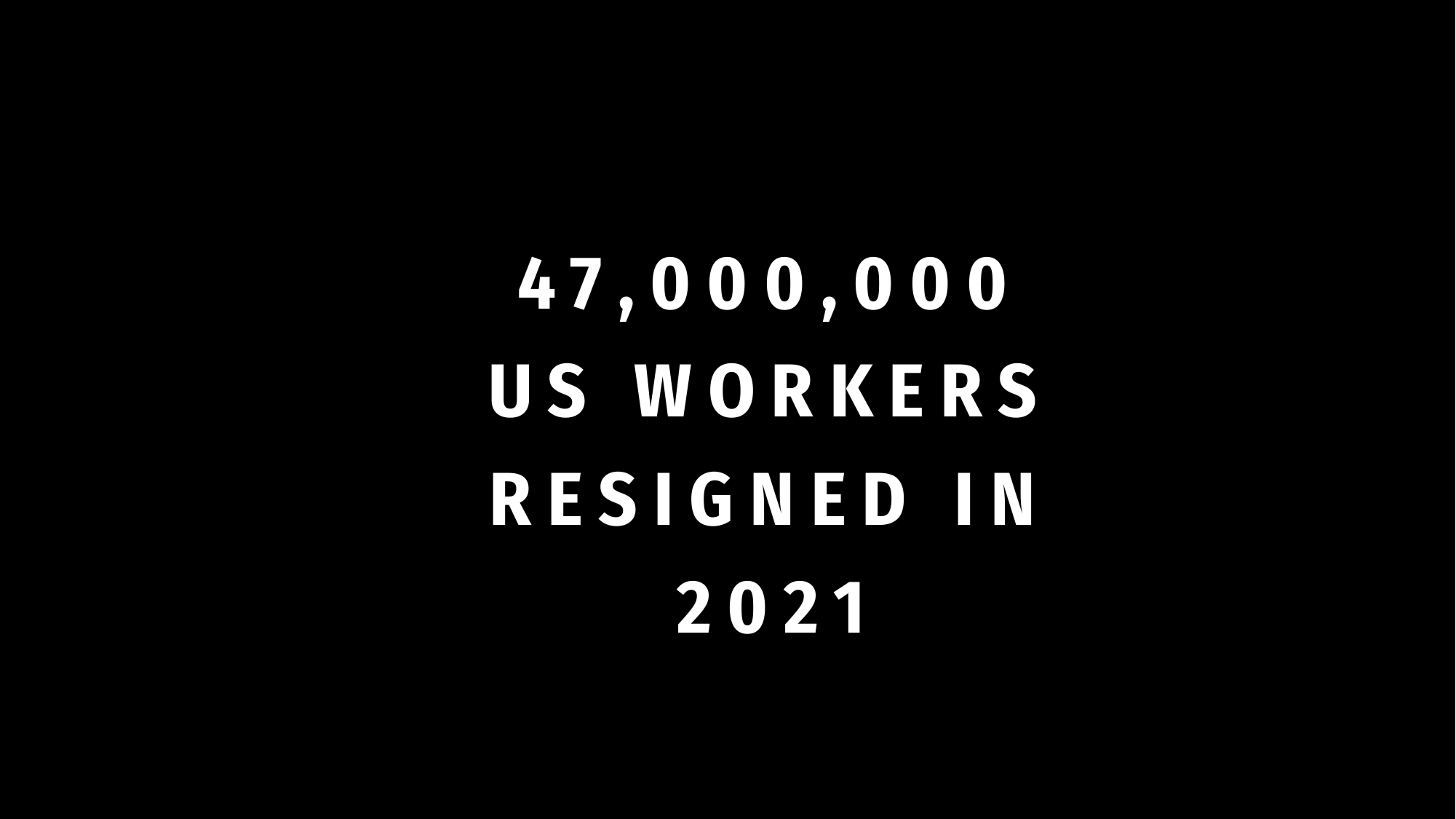

# 47,000,000 US workers resigned in 2021